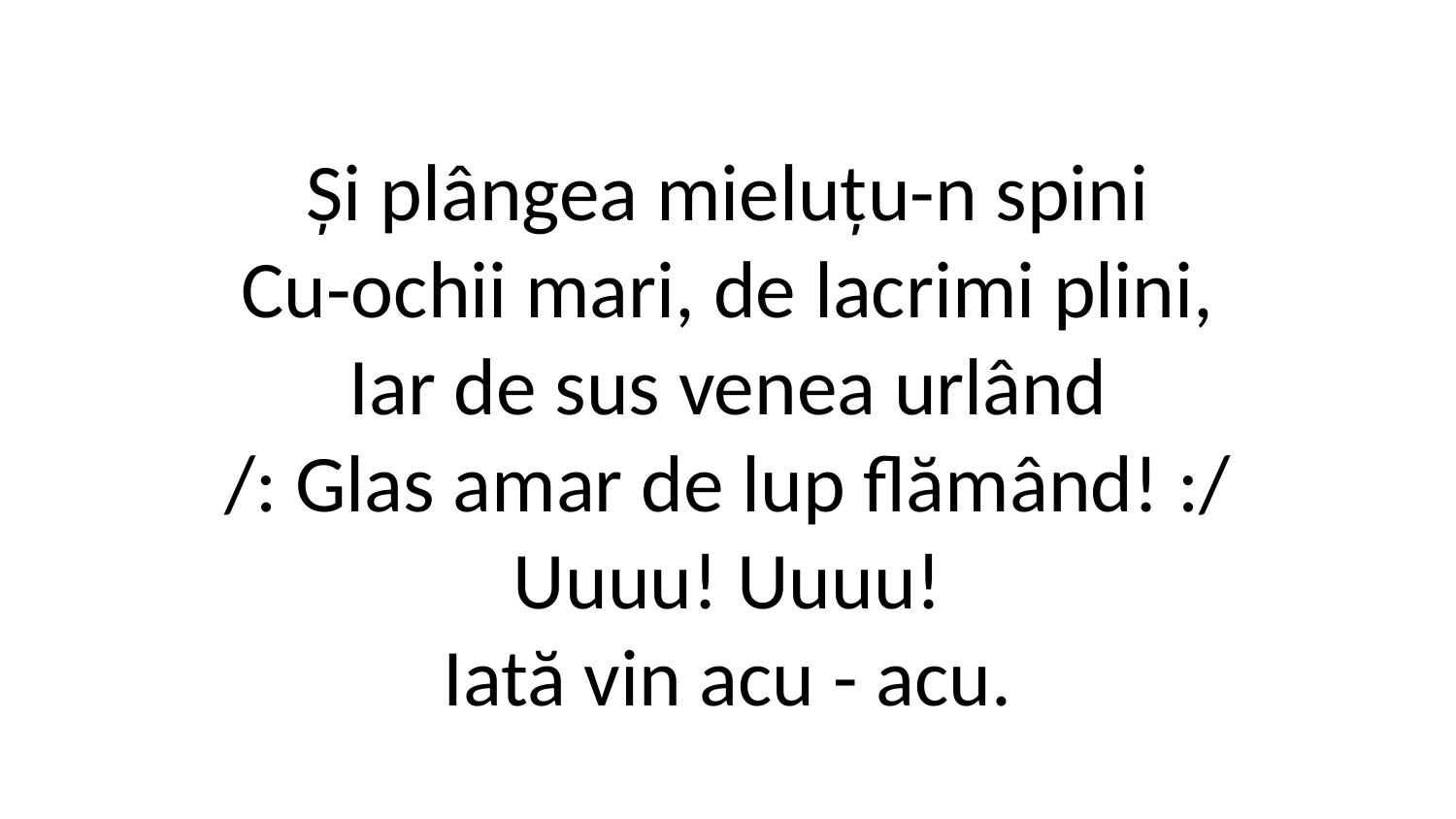

Și plângea mieluțu-n spini
Cu-ochii mari, de lacrimi plini,
Iar de sus venea urlând
/: Glas amar de lup flămând! :/
Uuuu! Uuuu!
Iată vin acu - acu.